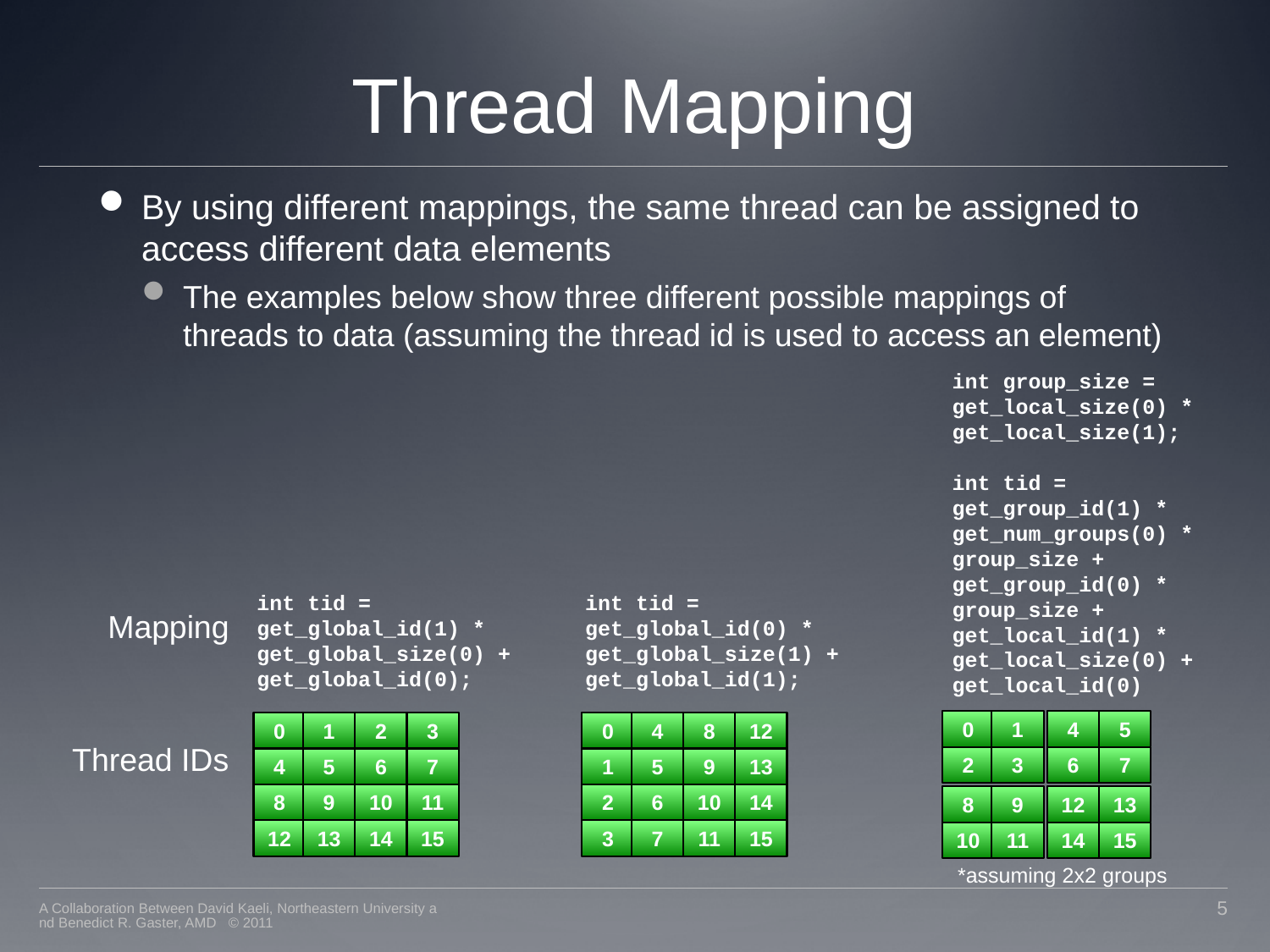

# Thread Mapping
By using different mappings, the same thread can be assigned to access different data elements
The examples below show three different possible mappings of threads to data (assuming the thread id is used to access an element)
int group_size =
get_local_size(0) *
get_local_size(1);

int tid =
get_group_id(1) * get_num_groups(0) *
group_size +
get_group_id(0) *
group_size +
get_local_id(1) *
get_local_size(0) +
get_local_id(0)

int tid =
get_global_id(1) *
get_global_size(0) +
get_global_id(0);
int tid =
get_global_id(0) *
get_global_size(1) +
get_global_id(1);
Mapping
0
1
4
5
0
1
2
3
4
5
6
7
8
9
10
11
12
13
14
15
0
4
8
12
1
5
9
13
2
6
10
14
3
7
11
15
Thread IDs
2
3
6
7
8
9
12
13
10
11
14
15
*assuming 2x2 groups
A Collaboration Between David Kaeli, Northeastern University and Benedict R. Gaster, AMD   © 2011
5